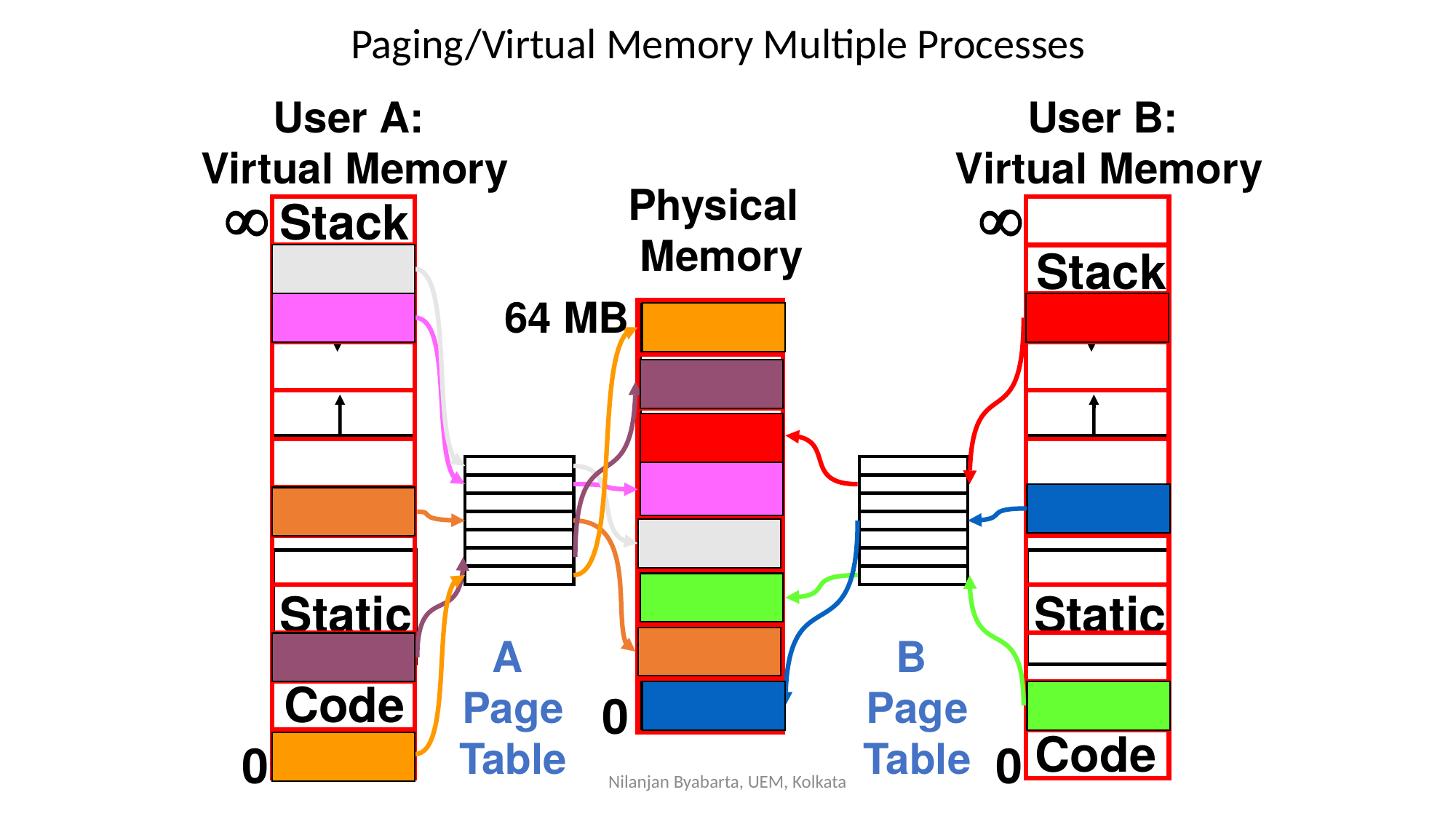

# Paging/Virtual Memory Multiple Processes
User A:
Virtual Memory
User B:
Virtual Memory
∞
Physical
 Memory
∞
Stack

Stack

64 MB

A
Page
Table

B
Page
Table
Heap
Heap

Static
Static

Code
0
Code

0
0
Nilanjan Byabarta, UEM, Kolkata